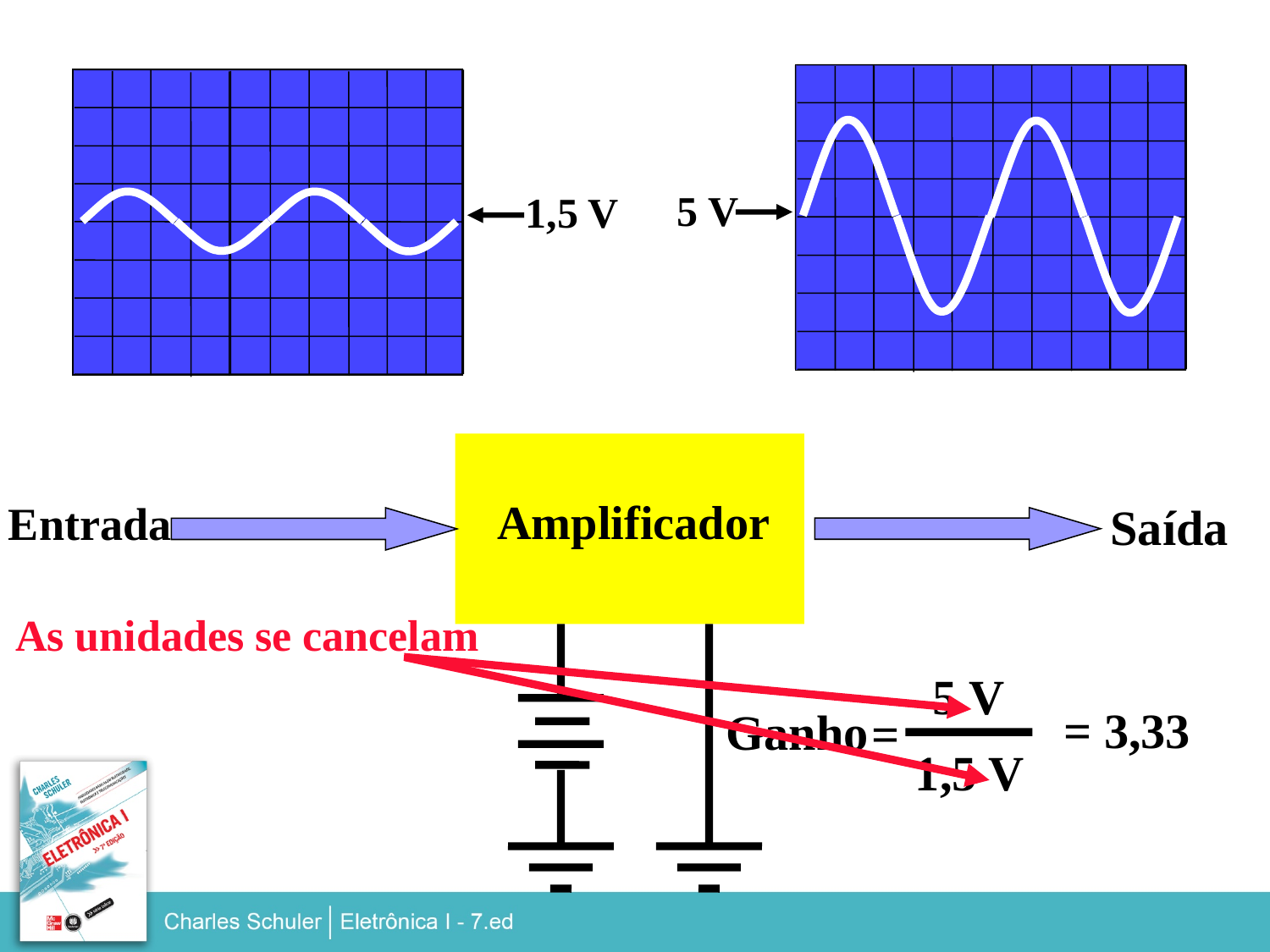

Saída

5 V

1,5 V

Entrada

Amplificador
As unidades se cancelam

5 V
Saída

= 3,33
Ganho
=

1,5 V
Entrada